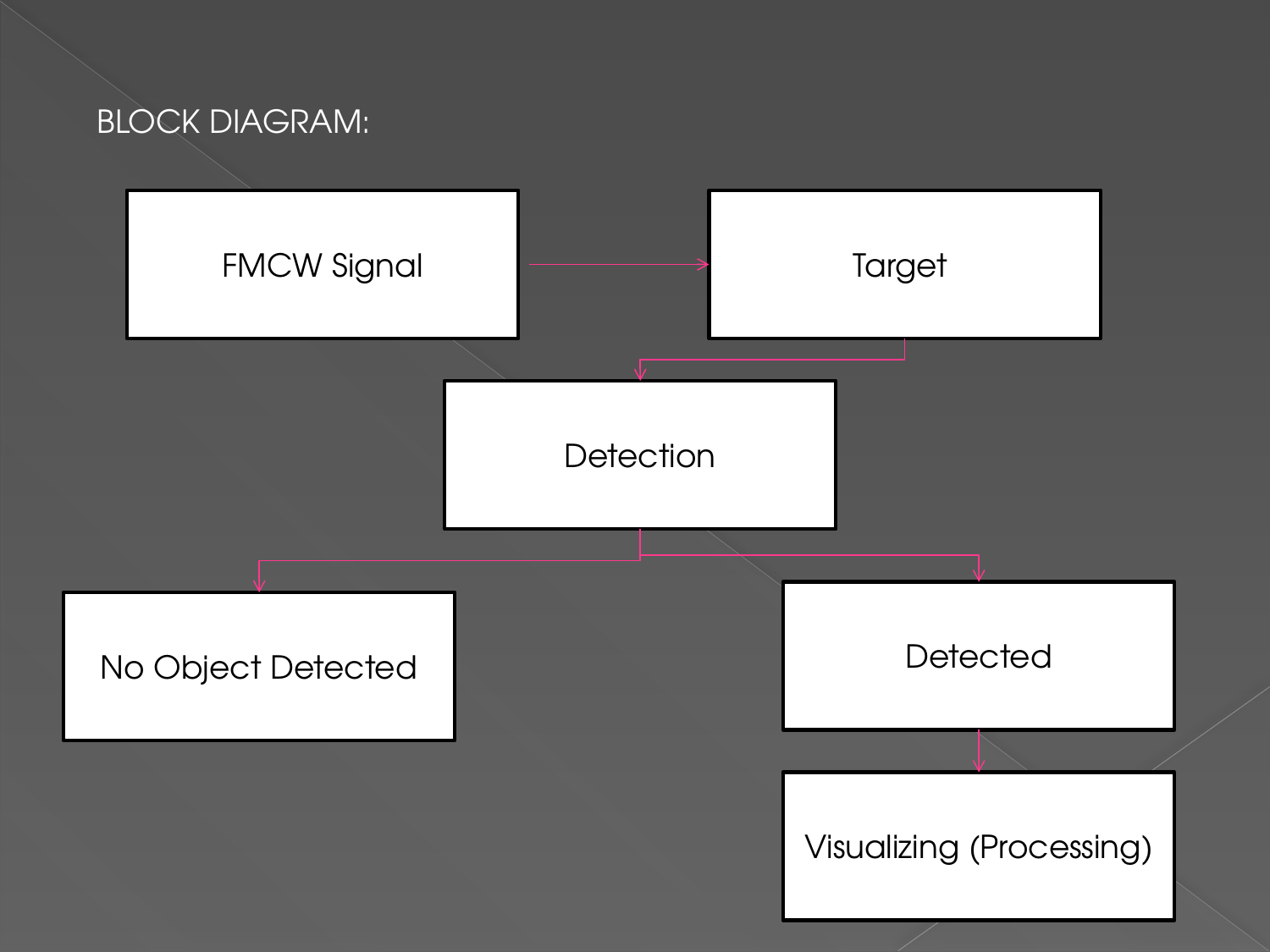

BLOCK DIAGRAM:

FMCW Signal
Target
Detection
Detected
No Object Detected
Visualizing (Processing)